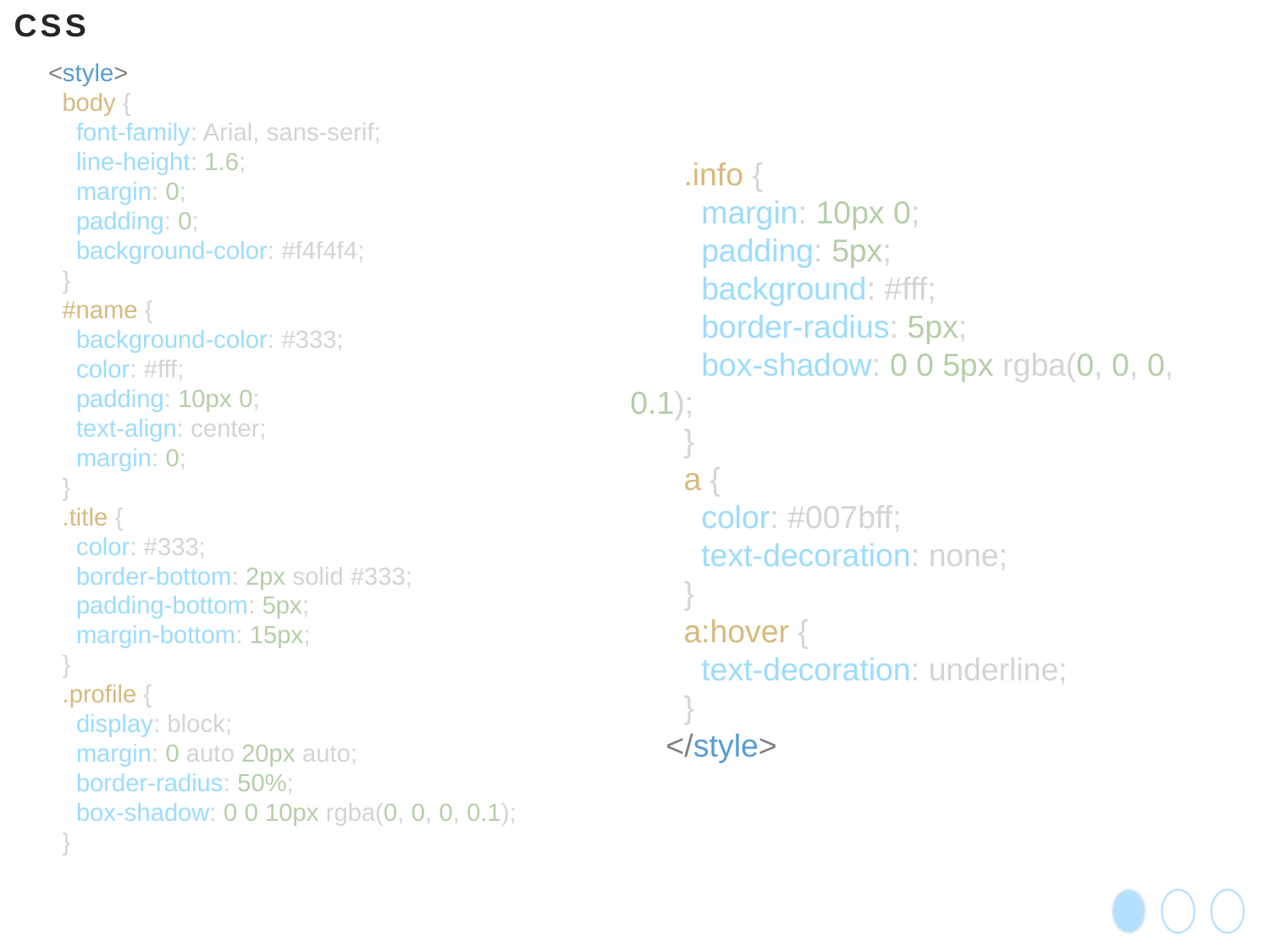

# CSS
    <style>
      body {
        font-family: Arial, sans-serif;
        line-height: 1.6;
        margin: 0;
        padding: 0;
        background-color: #f4f4f4;
      }
      #name {
        background-color: #333;
        color: #fff;
        padding: 10px 0;
        text-align: center;
        margin: 0;
      }
      .title {
        color: #333;
        border-bottom: 2px solid #333;
        padding-bottom: 5px;
        margin-bottom: 15px;
      }
      .profile {
        display: block;
        margin: 0 auto 20px auto;
        border-radius: 50%;
        box-shadow: 0 0 10px rgba(0, 0, 0, 0.1);
      }

      .info {
        margin: 10px 0;
        padding: 5px;
        background: #fff;
        border-radius: 5px;
        box-shadow: 0 0 5px rgba(0, 0, 0, 0.1);
      }
      a {
        color: #007bff;
        text-decoration: none;
      }
      a:hover {
        text-decoration: underline;
      }
    </style>